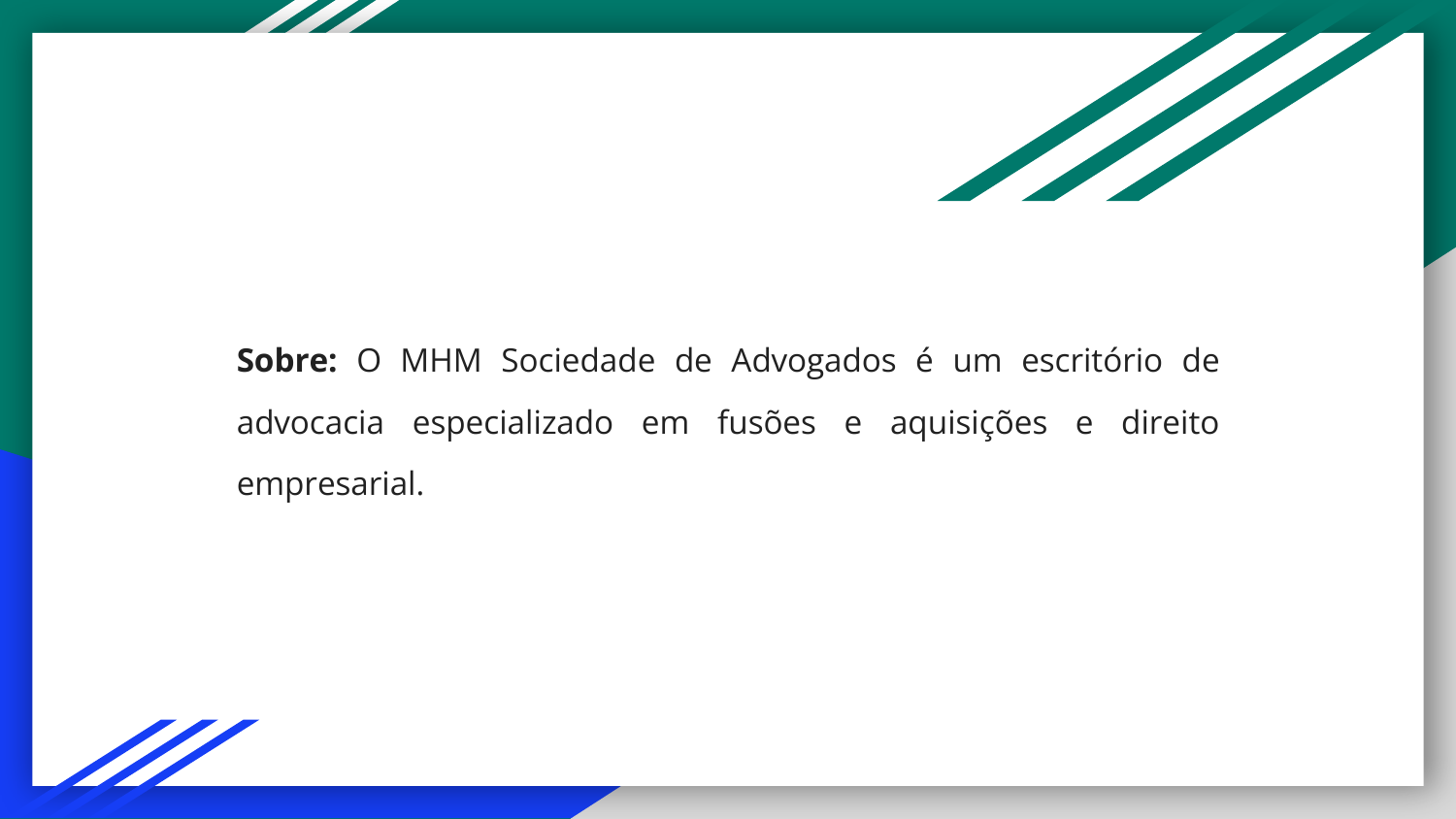

# Sobre: O MHM Sociedade de Advogados é um escritório de advocacia especializado em fusões e aquisições e direito empresarial.